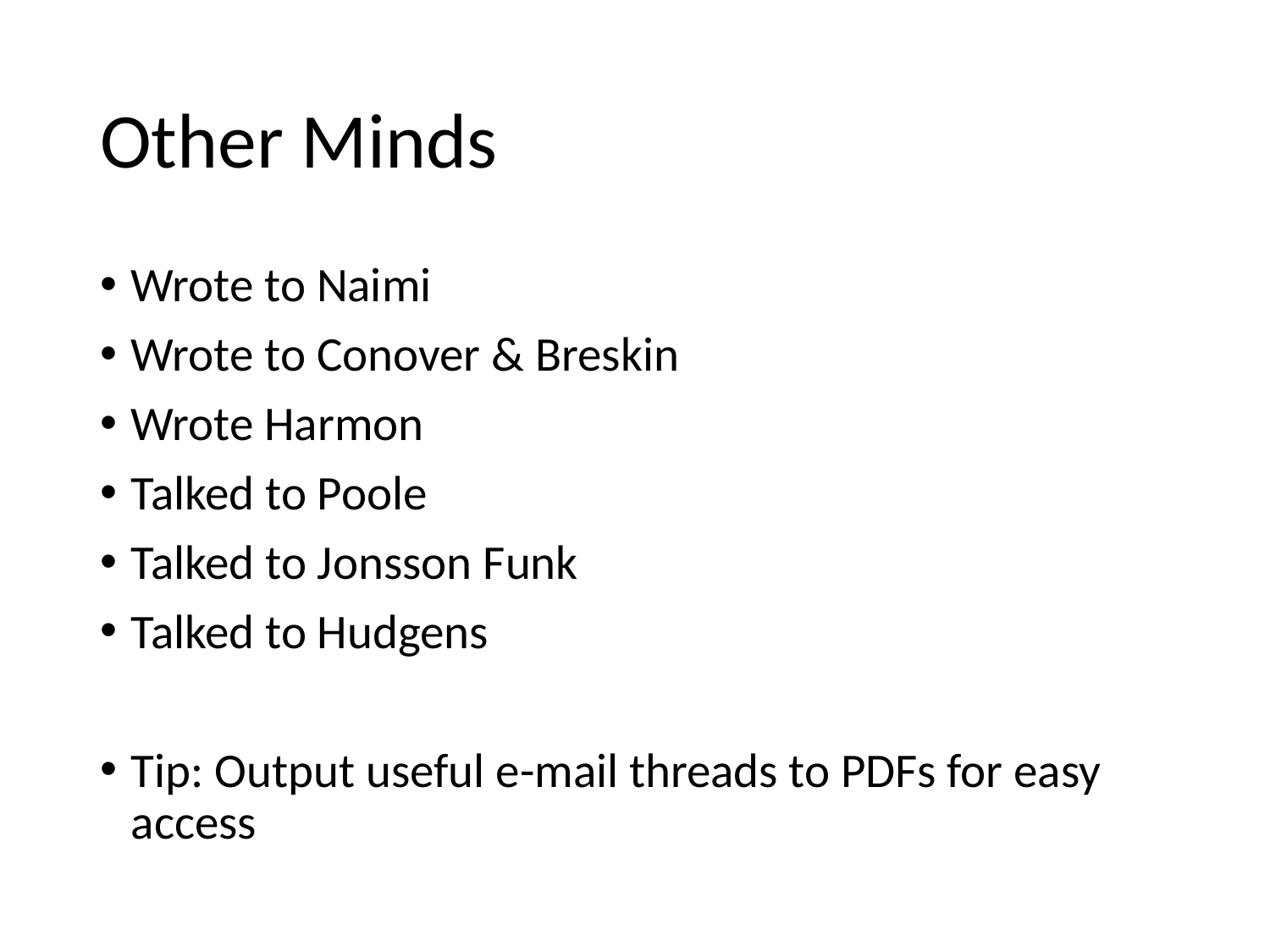

# Other Minds
Wrote to Naimi
Wrote to Conover & Breskin
Wrote Harmon
Talked to Poole
Talked to Jonsson Funk
Talked to Hudgens

Tip: Output useful e-mail threads to PDFs for easy access